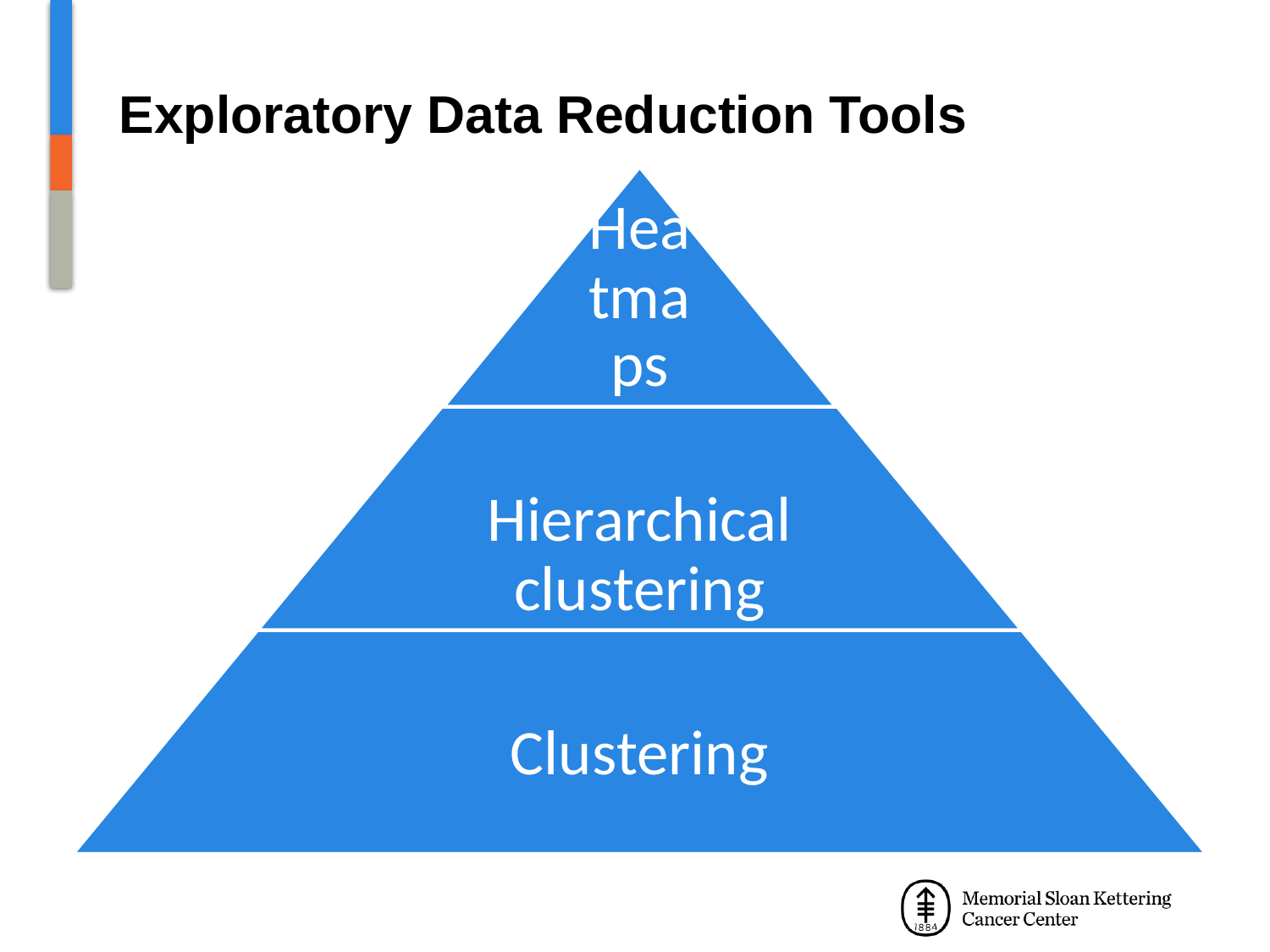

# Exploratory Data Reduction Tools
Heatmaps
Hierarchical clustering
Clustering